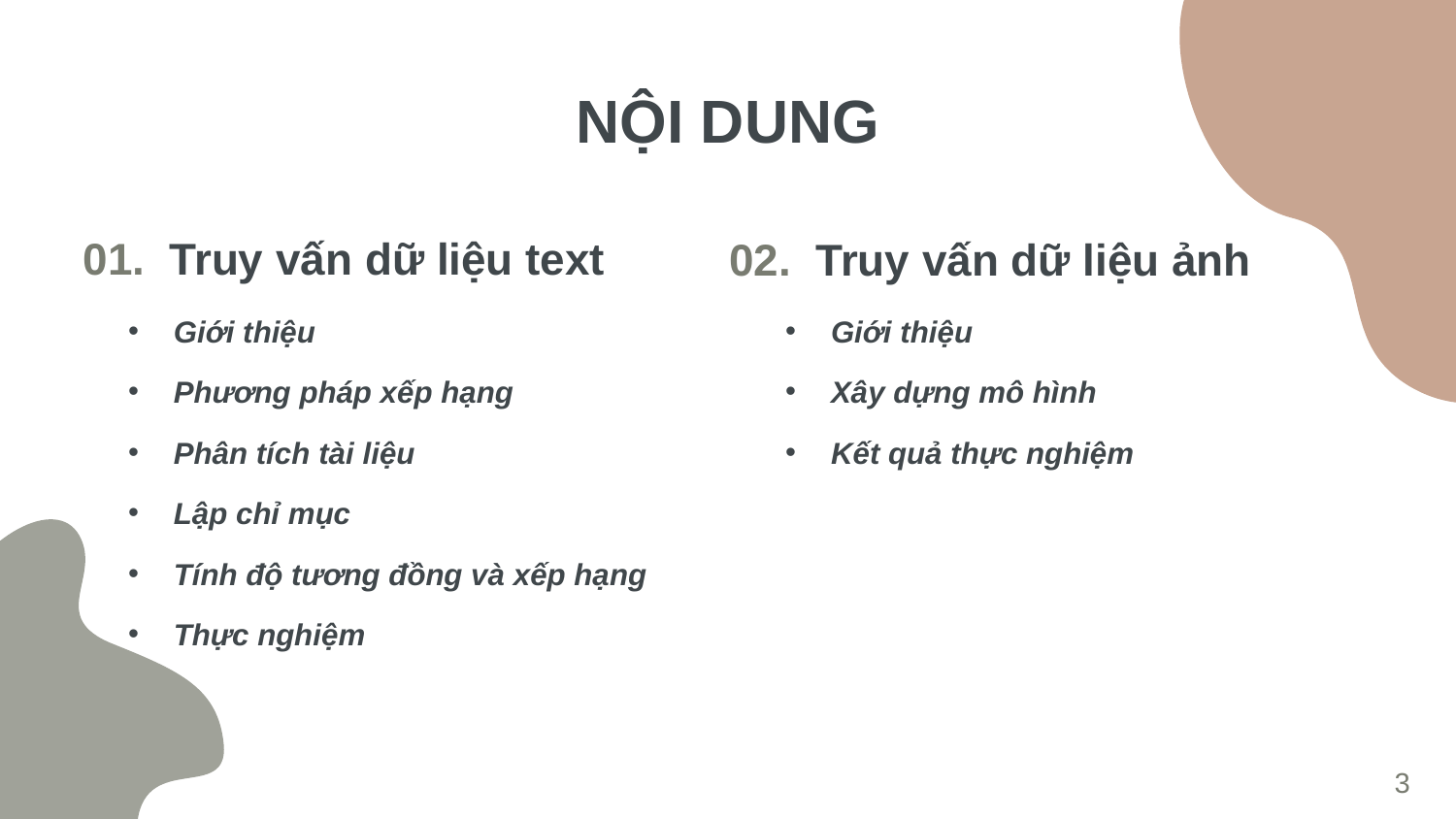

# NỘI DUNG
01.  Truy vấn dữ liệu text
02.  Truy vấn dữ liệu ảnh
Giới thiệu
Phương pháp xếp hạng
Phân tích tài liệu
Lập chỉ mục
Tính độ tương đồng và xếp hạng
Thực nghiệm
Giới thiệu
Xây dựng mô hình
Kết quả thực nghiệm
3